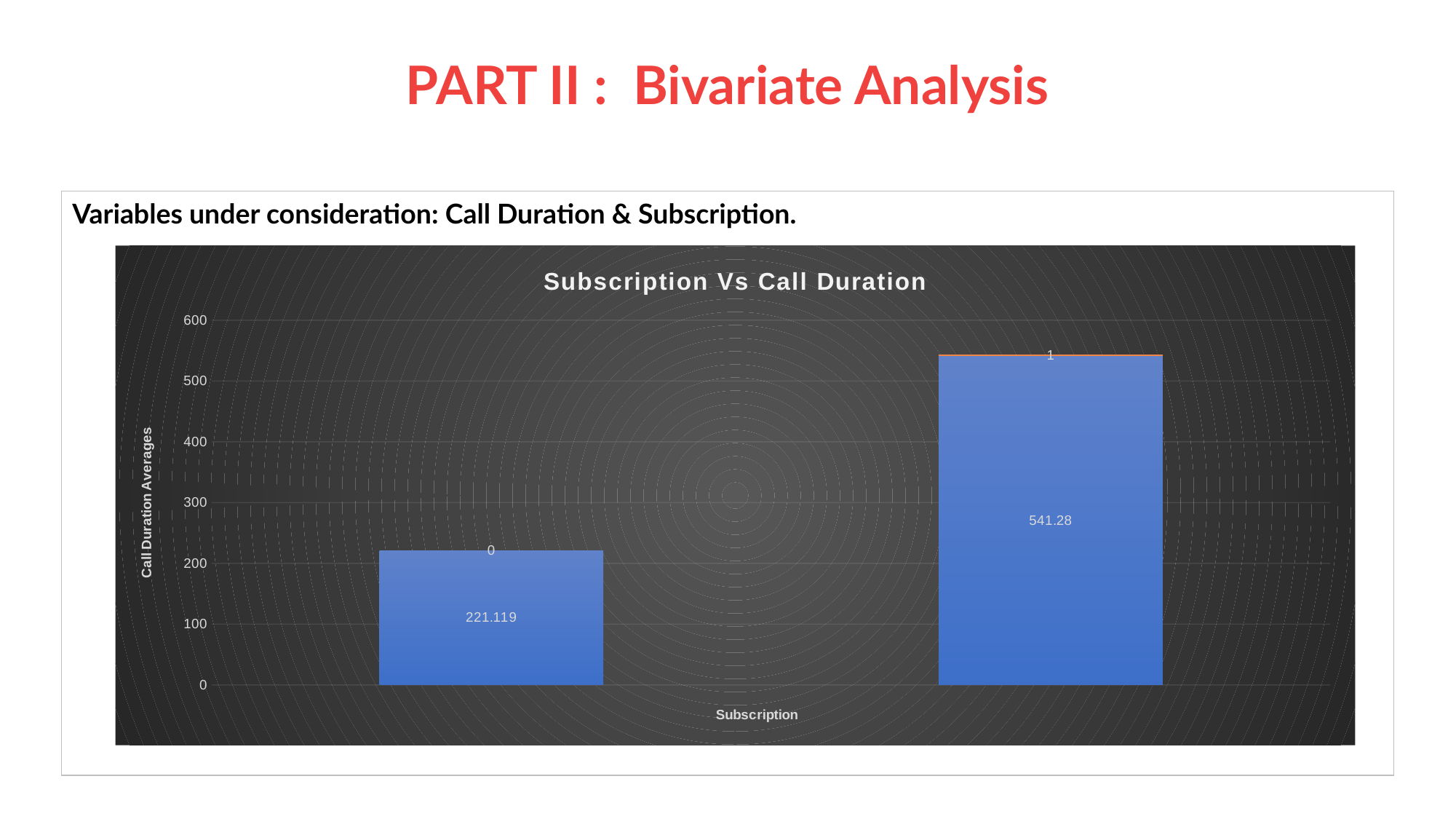

# PART II :  Bivariate Analysis
Variables under consideration: Call Duration & Subscription.

### Chart: Subscription Vs Call Duration

| Category |  |  |
|---|---|---|